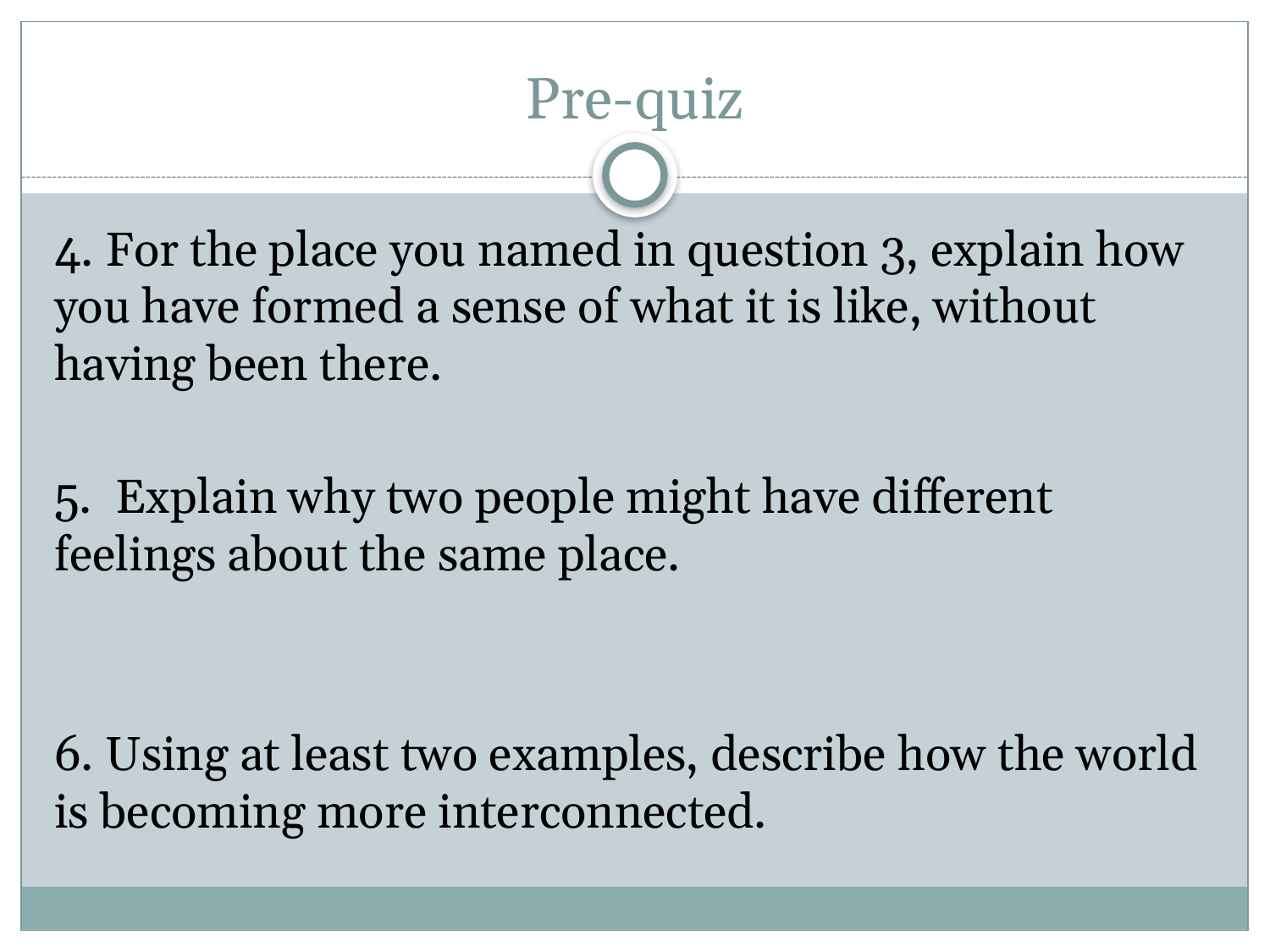

# Pre-quiz
4. For the place you named in question 3, explain how you have formed a sense of what it is like, without having been there.

5.  Explain why two people might have different feelings about the same place.

6. Using at least two examples, describe how the world is becoming more interconnected.